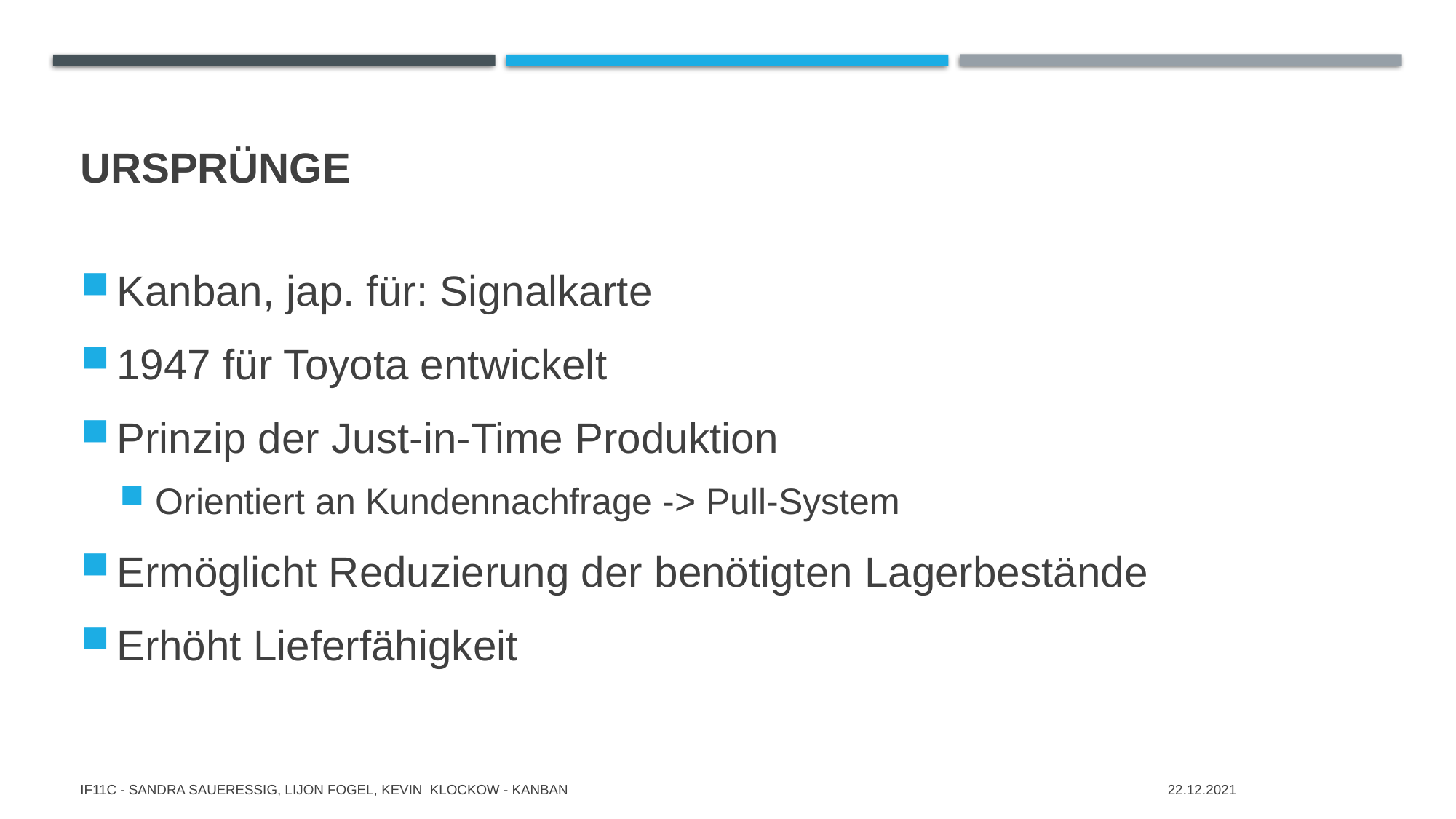

# Ursprünge
Kanban, jap. für: Signalkarte
1947 für Toyota entwickelt
Prinzip der Just-in-Time Produktion
Orientiert an Kundennachfrage -> Pull-System
Ermöglicht Reduzierung der benötigten Lagerbestände
Erhöht Lieferfähigkeit
IF11C - Sandra Saueressig, Lijon Fogel, Kevin  Klockow - Kanban
22.12.2021